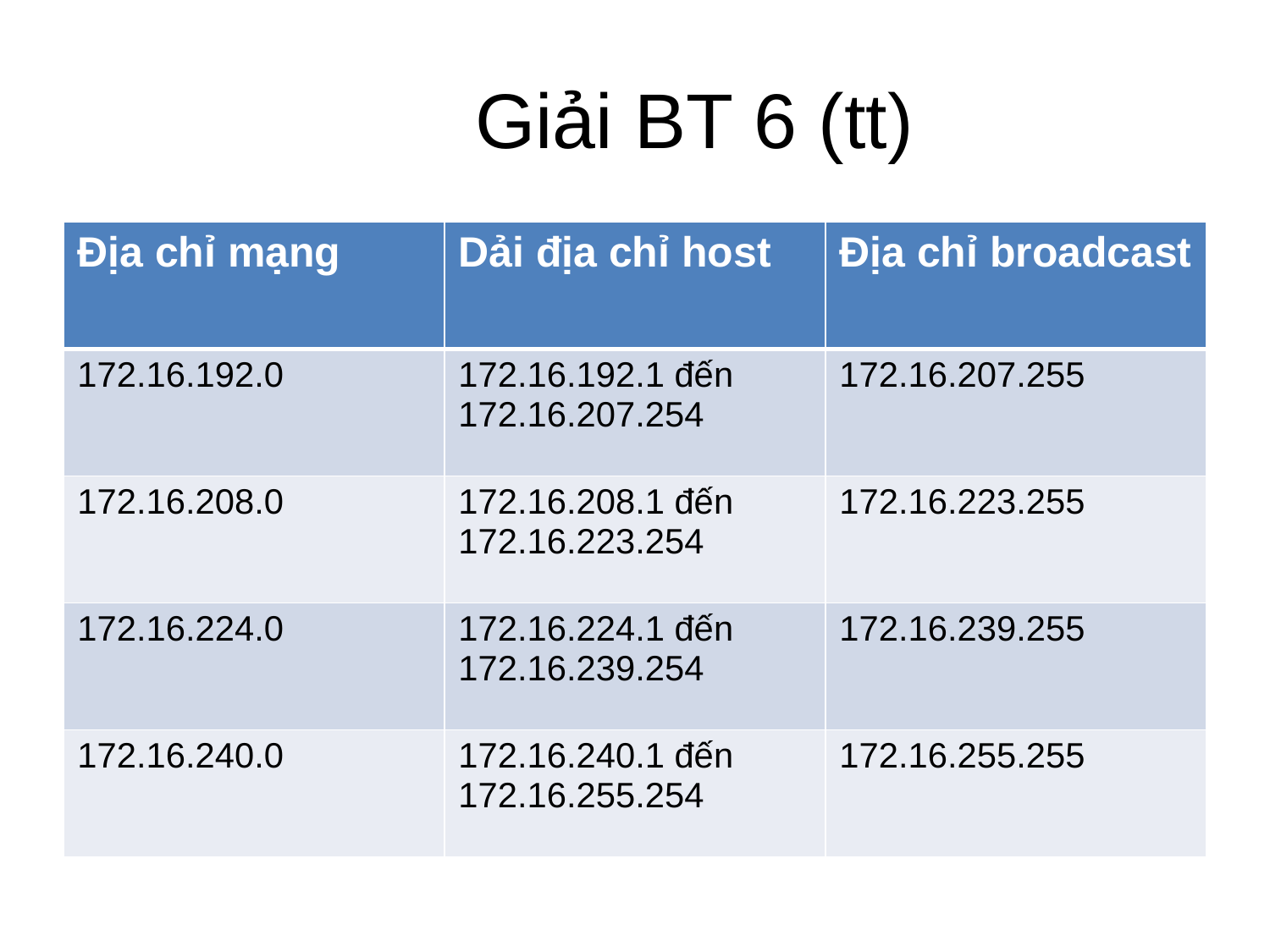

# Giải BT 6 (tt)
| Địa chỉ mạng | Dải địa chỉ host | Địa chỉ broadcast |
| --- | --- | --- |
| 172.16.192.0 | 172.16.192.1 đến 172.16.207.254 | 172.16.207.255 |
| 172.16.208.0 | 172.16.208.1 đến 172.16.223.254 | 172.16.223.255 |
| 172.16.224.0 | 172.16.224.1 đến 172.16.239.254 | 172.16.239.255 |
| 172.16.240.0 | 172.16.240.1 đến 172.16.255.254 | 172.16.255.255 |
92